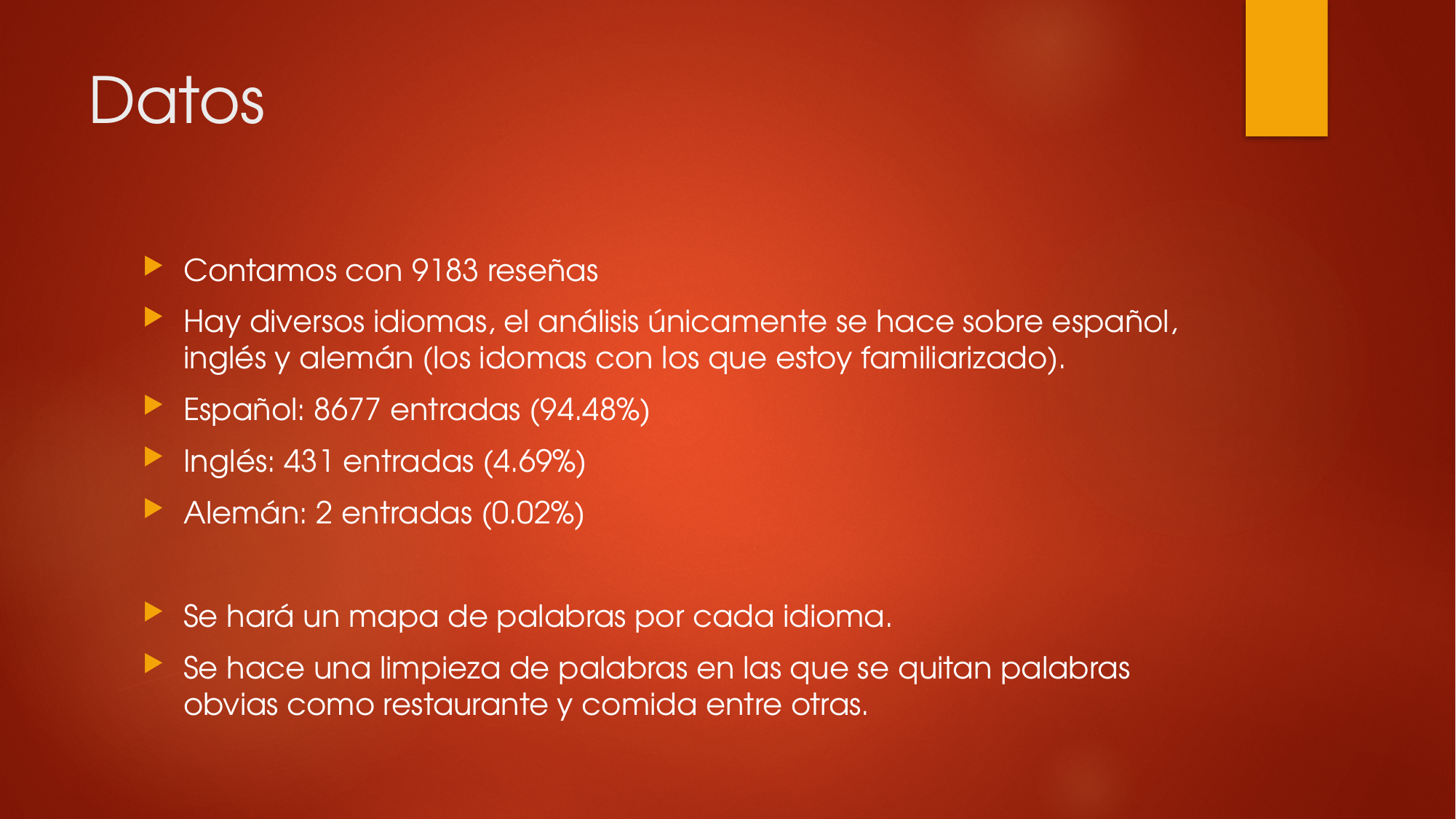

# Datos
Contamos con 9183 reseñas
Hay diversos idiomas, el análisis únicamente se hace sobre español, inglés y alemán (los idomas con los que estoy familiarizado).
Español: 8677 entradas (94.48%)
Inglés: 431 entradas (4.69%)
Alemán: 2 entradas (0.02%)

Se hará un mapa de palabras por cada idioma.
Se hace una limpieza de palabras en las que se quitan palabras obvias como restaurante y comida entre otras.